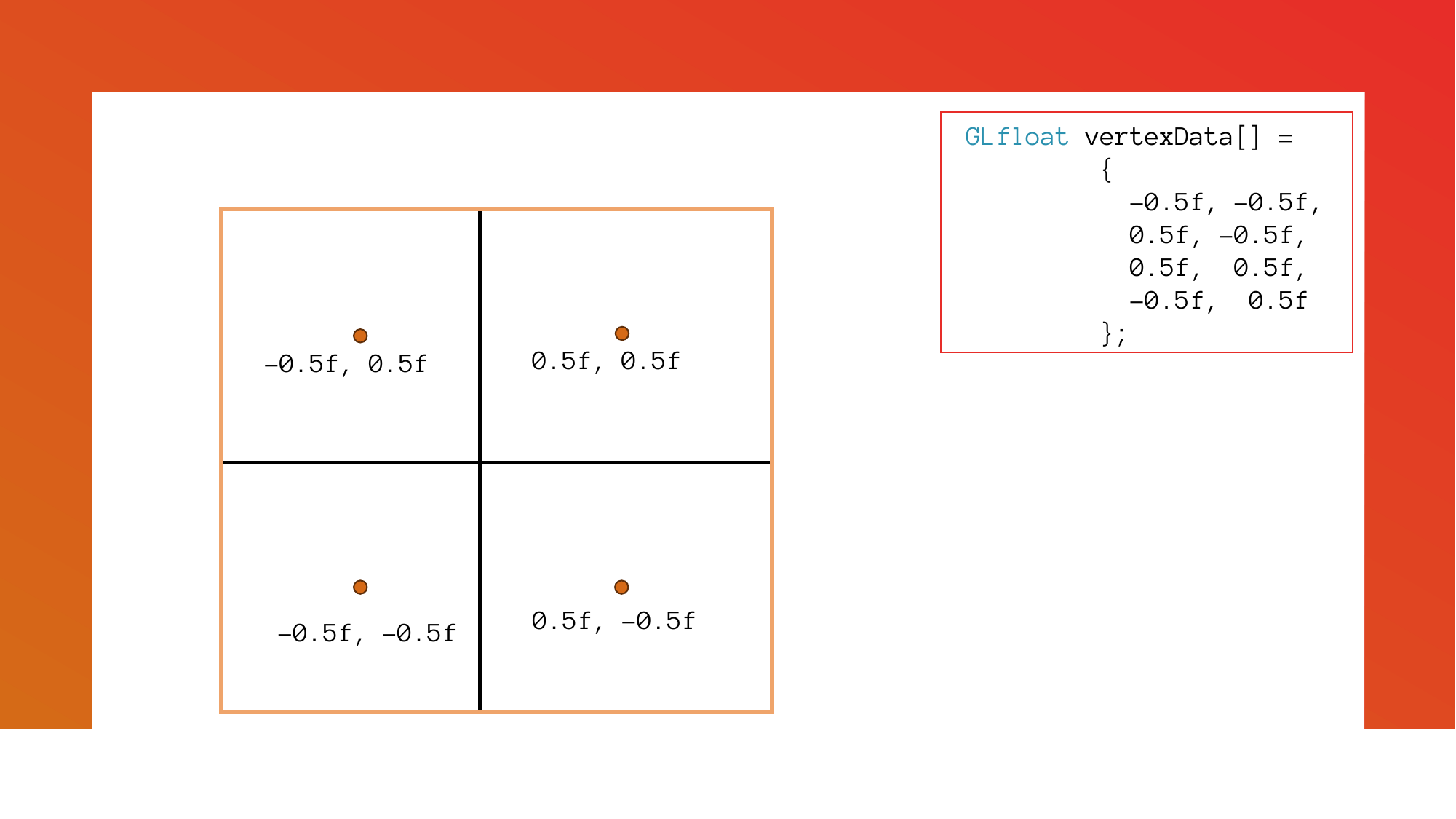

GLfloat vertexData[] =
          {
            -0.5f, -0.5f,
            0.5f, -0.5f,
            0.5f,  0.5f,
            -0.5f,  0.5f
          };

0.5f, 0.5f
-0.5f, 0.5f

0.5f, -0.5f
-0.5f, -0.5f